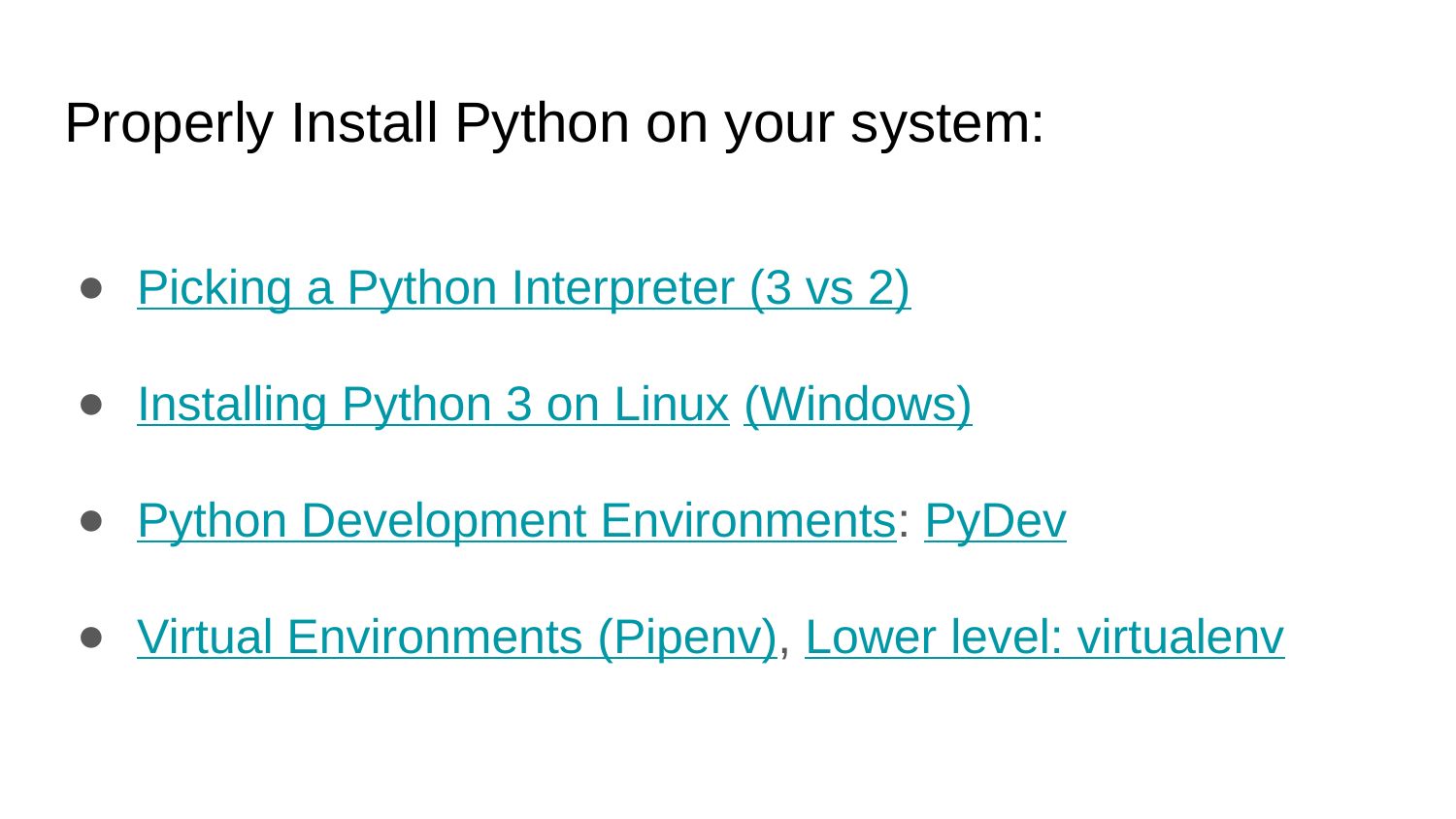

# Properly Install Python on your system:
Picking a Python Interpreter (3 vs 2)
Installing Python 3 on Linux (Windows)
Python Development Environments: PyDev
Virtual Environments (Pipenv), Lower level: virtualenv